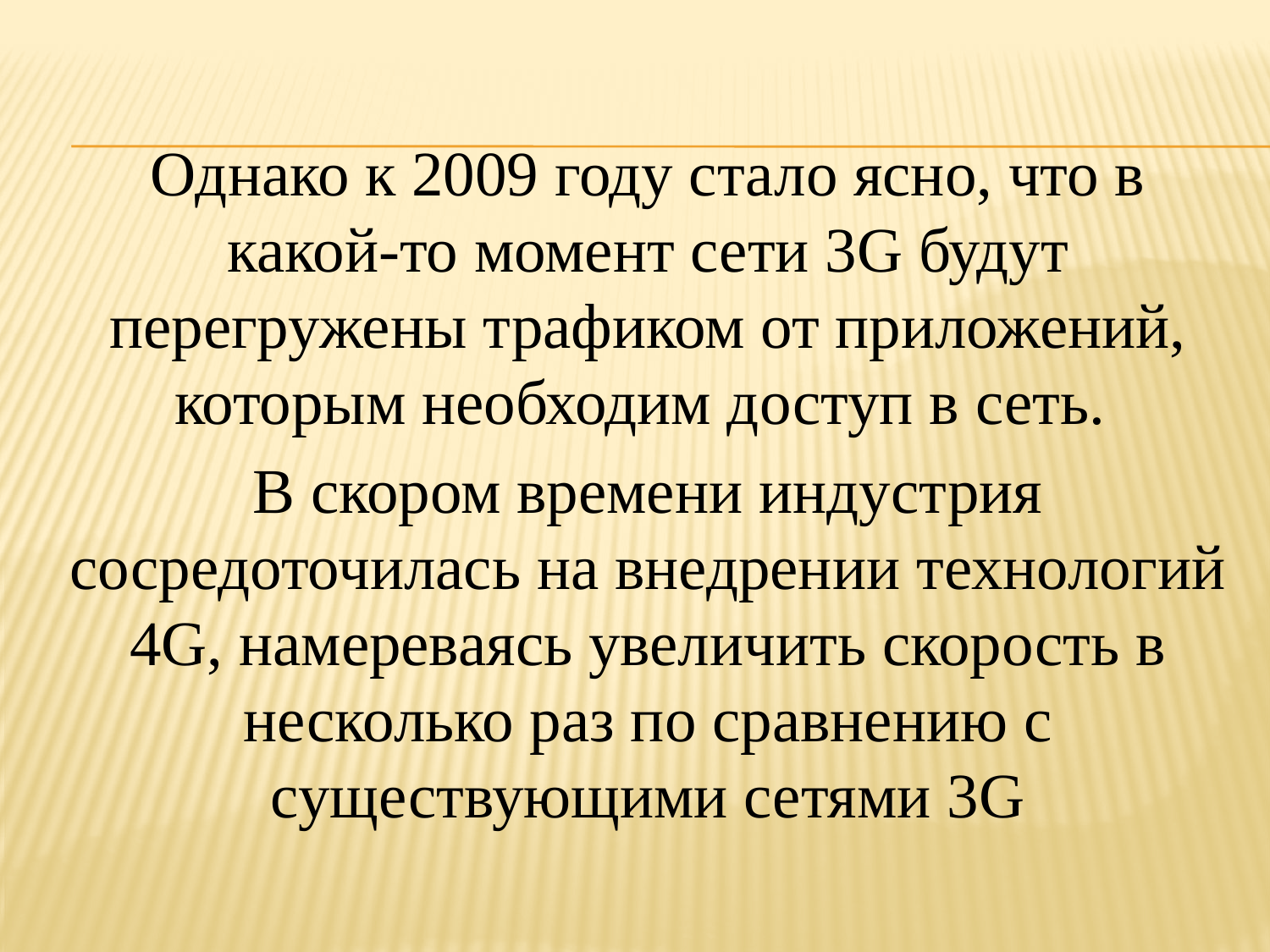

Однако к 2009 году стало ясно, что в какой-то момент сети 3G будут перегружены трафиком от приложений, которым необходим доступ в сеть.
В скором времени индустрия сосредоточилась на внедрении технологий 4G, намереваясь увеличить скорость в несколько раз по сравнению с существующими сетями 3G